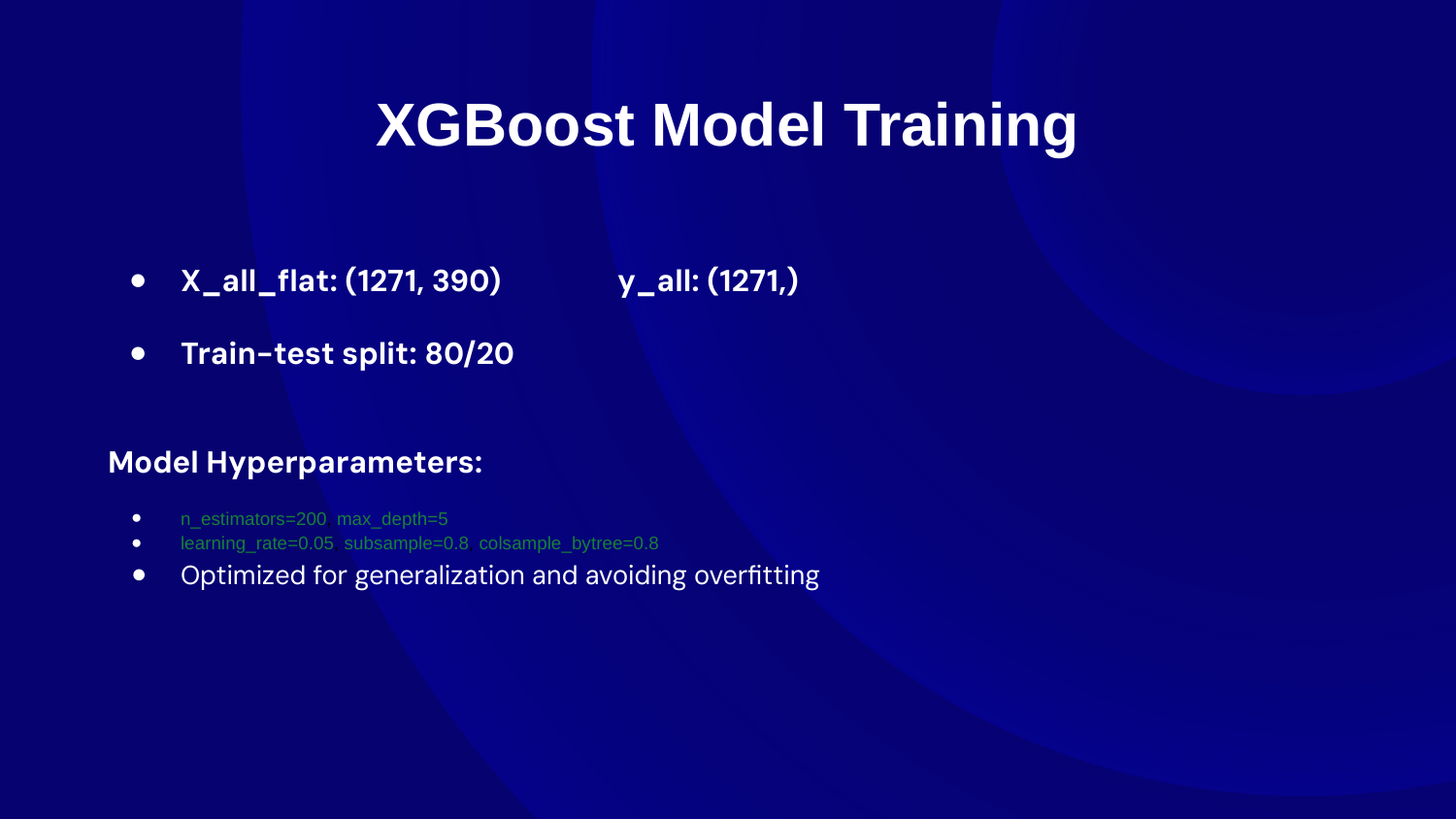

# XGBoost Model Training
X_all_flat: (1271, 390)	y_all: (1271,)

Train-test split: 80/20

Model Hyperparameters:
n_estimators=200, max_depth=5
learning_rate=0.05, subsample=0.8, colsample_bytree=0.8
Optimized for generalization and avoiding overfitting